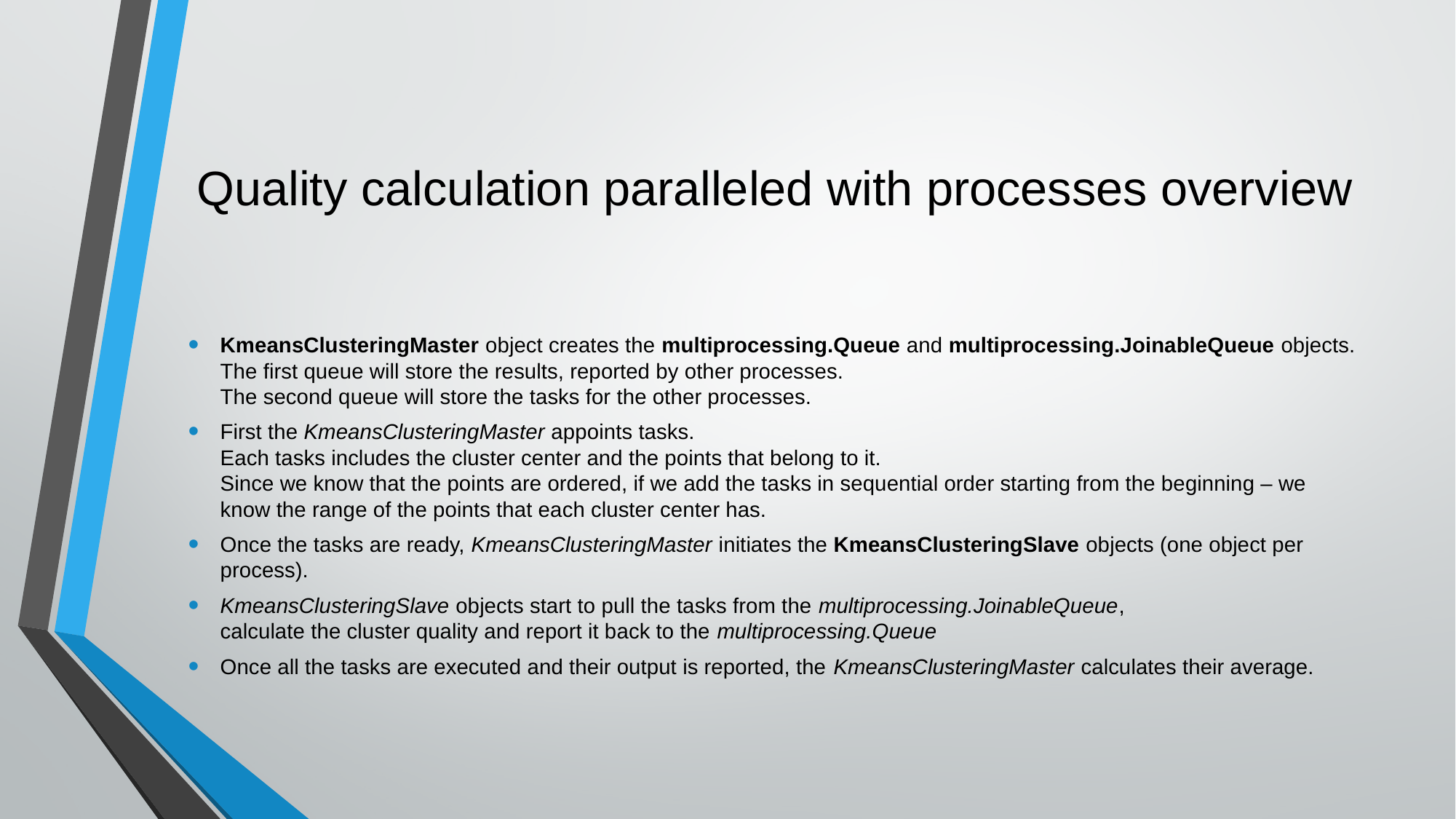

# Quality calculation paralleled with processes overview
KmeansClusteringMaster object creates the multiprocessing.Queue and multiprocessing.JoinableQueue objects.
The first queue will store the results, reported by other processes.
The second queue will store the tasks for the other processes.
First the KmeansClusteringMaster appoints tasks.
Each tasks includes the cluster center and the points that belong to it.
Since we know that the points are ordered, if we add the tasks in sequential order starting from the beginning – we know the range of the points that each cluster center has.
Once the tasks are ready, KmeansClusteringMaster initiates the KmeansClusteringSlave objects (one object per process).
KmeansClusteringSlave objects start to pull the tasks from the multiprocessing.JoinableQueue,
calculate the cluster quality and report it back to the multiprocessing.Queue
Once all the tasks are executed and their output is reported, the KmeansClusteringMaster calculates their average.